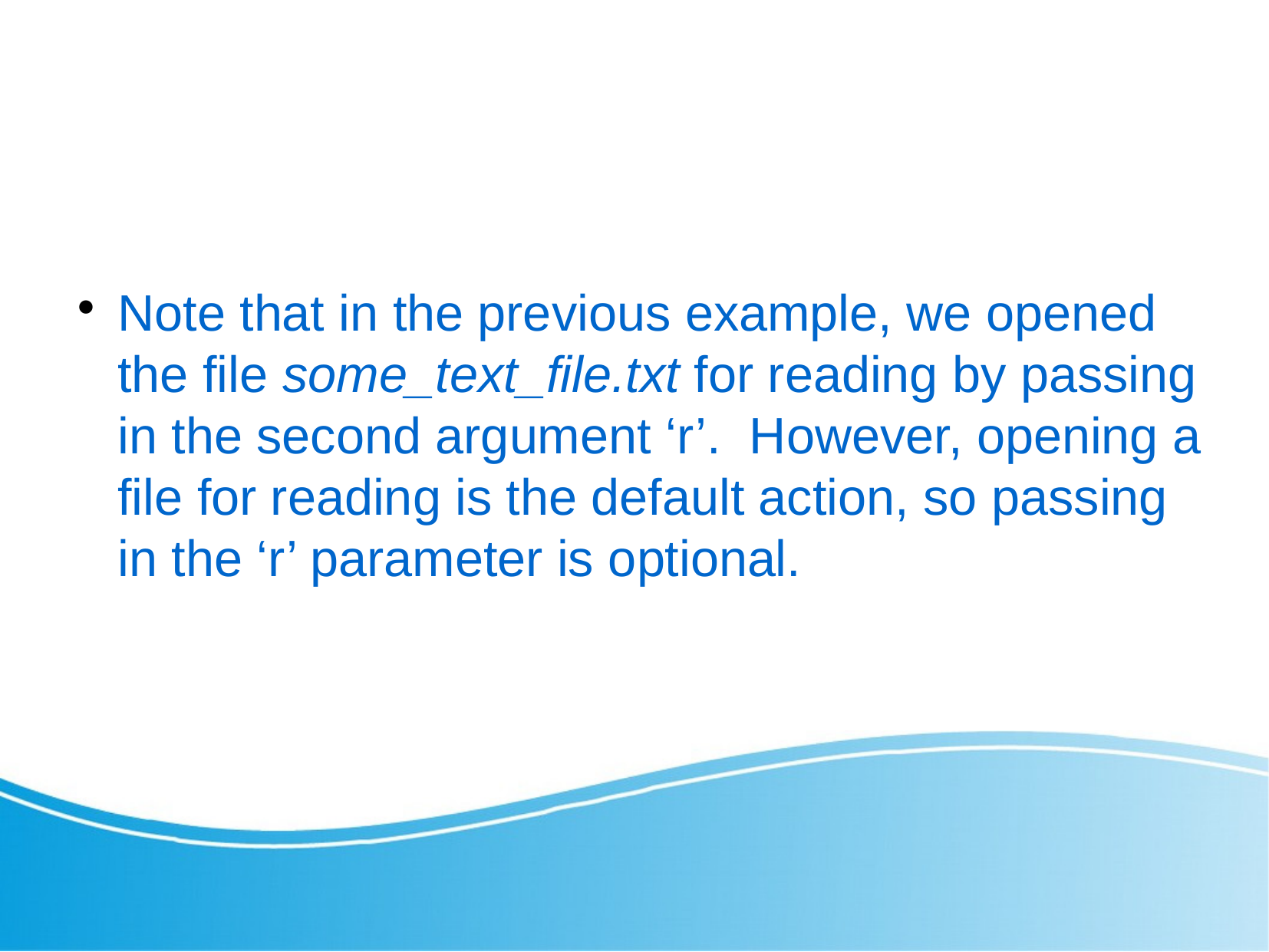

Data Extraction

Note that in the previous example, we opened the file some_text_file.txt for reading by passing in the second argument ‘r’.  However, opening a file for reading is the default action, so passing in the ‘r’ parameter is optional.